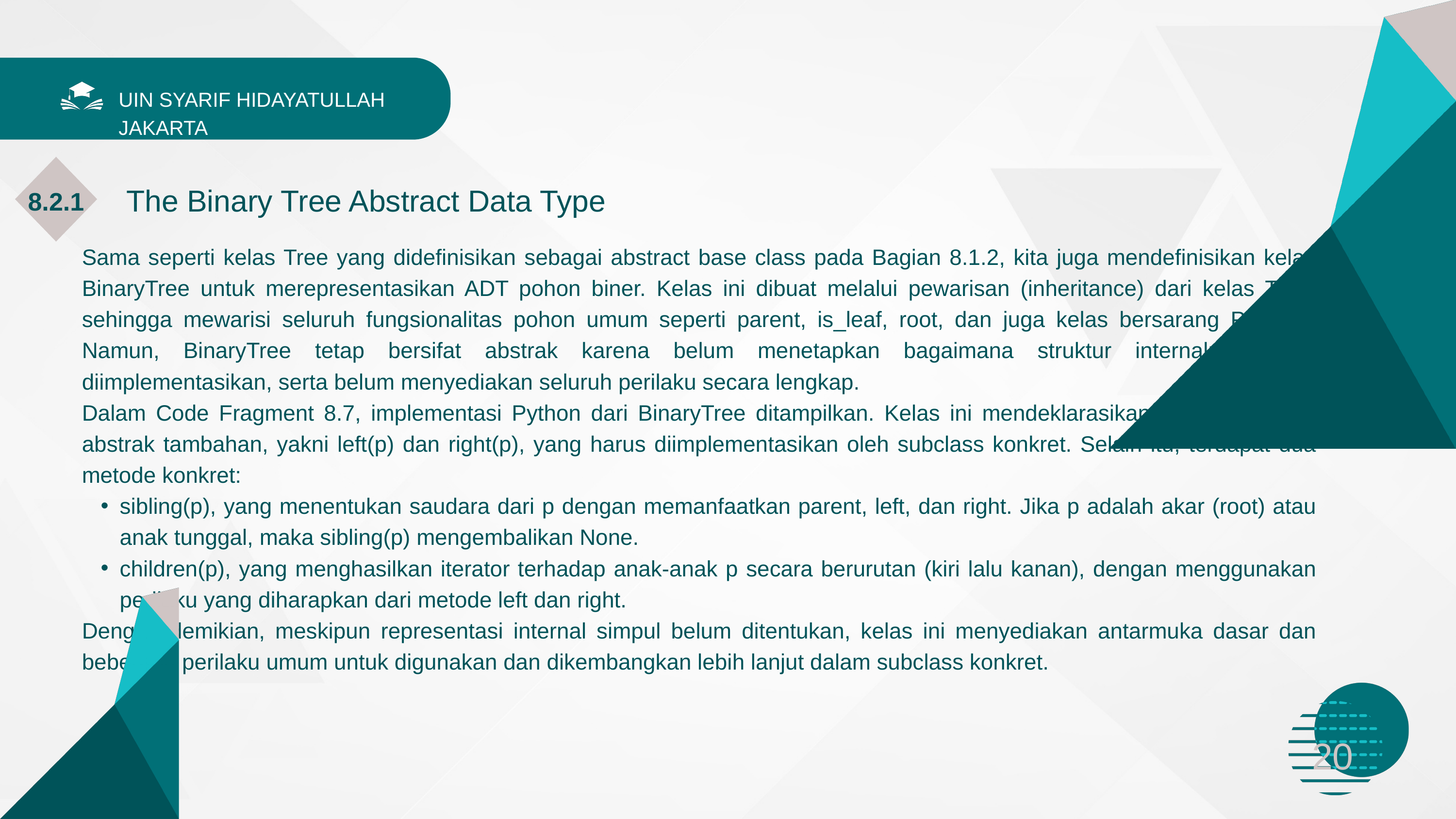

UIN SYARIF HIDAYATULLAH JAKARTA

 The Binary Tree Abstract Data Type
8.2.1
Sama seperti kelas Tree yang didefinisikan sebagai abstract base class pada Bagian 8.1.2, kita juga mendefinisikan kelas BinaryTree untuk merepresentasikan ADT pohon biner. Kelas ini dibuat melalui pewarisan (inheritance) dari kelas Tree, sehingga mewarisi seluruh fungsionalitas pohon umum seperti parent, is_leaf, root, dan juga kelas bersarang Position. Namun, BinaryTree tetap bersifat abstrak karena belum menetapkan bagaimana struktur internalnya akan diimplementasikan, serta belum menyediakan seluruh perilaku secara lengkap.
Dalam Code Fragment 8.7, implementasi Python dari BinaryTree ditampilkan. Kelas ini mendeklarasikan metode-metode abstrak tambahan, yakni left(p) dan right(p), yang harus diimplementasikan oleh subclass konkret. Selain itu, terdapat dua metode konkret:
sibling(p), yang menentukan saudara dari p dengan memanfaatkan parent, left, dan right. Jika p adalah akar (root) atau anak tunggal, maka sibling(p) mengembalikan None.
children(p), yang menghasilkan iterator terhadap anak-anak p secara berurutan (kiri lalu kanan), dengan menggunakan perilaku yang diharapkan dari metode left dan right.
Dengan demikian, meskipun representasi internal simpul belum ditentukan, kelas ini menyediakan antarmuka dasar dan beberapa perilaku umum untuk digunakan dan dikembangkan lebih lanjut dalam subclass konkret.

20